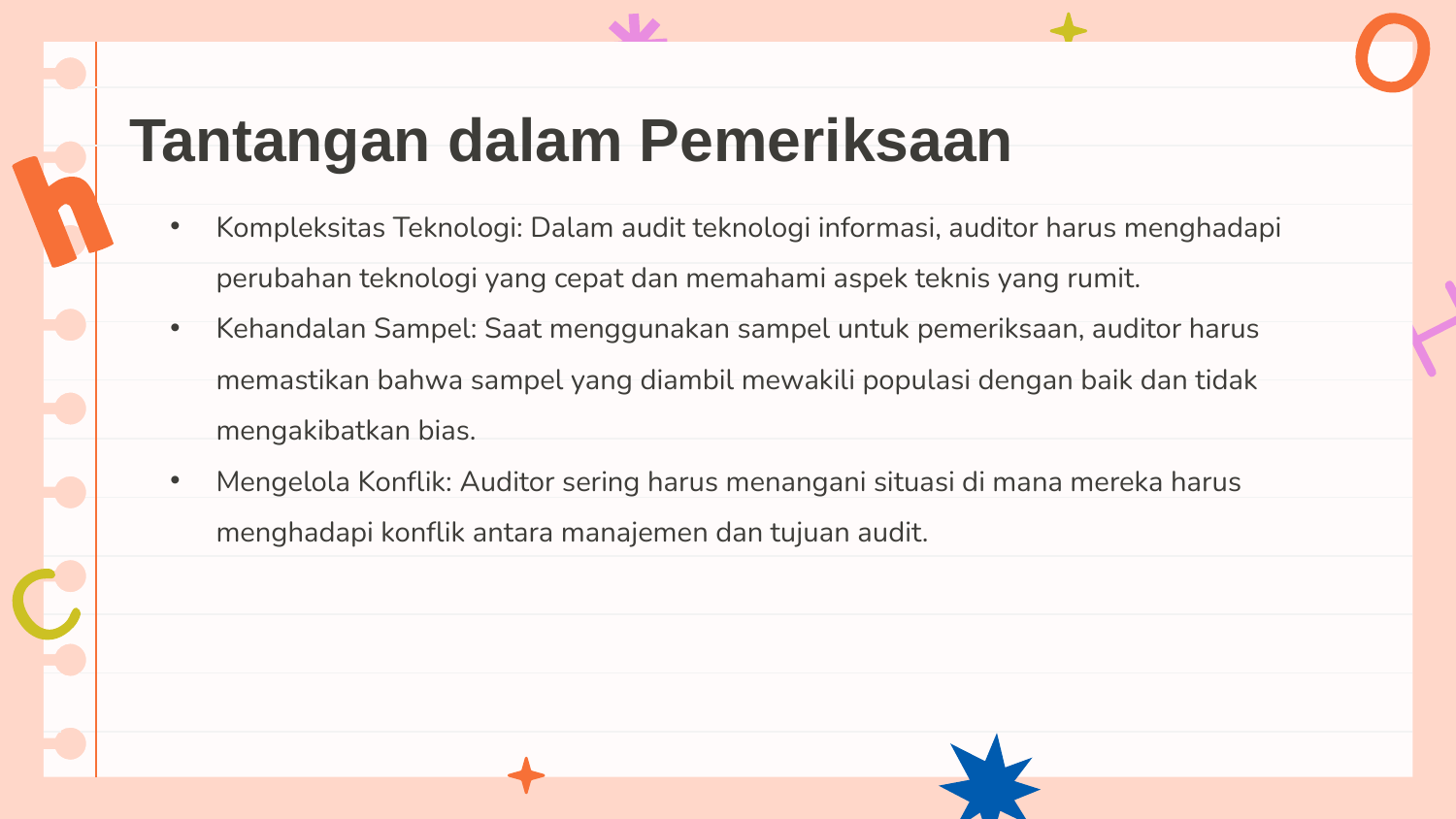

# Tantangan dalam Pemeriksaan
Kompleksitas Teknologi: Dalam audit teknologi informasi, auditor harus menghadapi perubahan teknologi yang cepat dan memahami aspek teknis yang rumit.
Kehandalan Sampel: Saat menggunakan sampel untuk pemeriksaan, auditor harus memastikan bahwa sampel yang diambil mewakili populasi dengan baik dan tidak mengakibatkan bias.
Mengelola Konflik: Auditor sering harus menangani situasi di mana mereka harus menghadapi konflik antara manajemen dan tujuan audit.